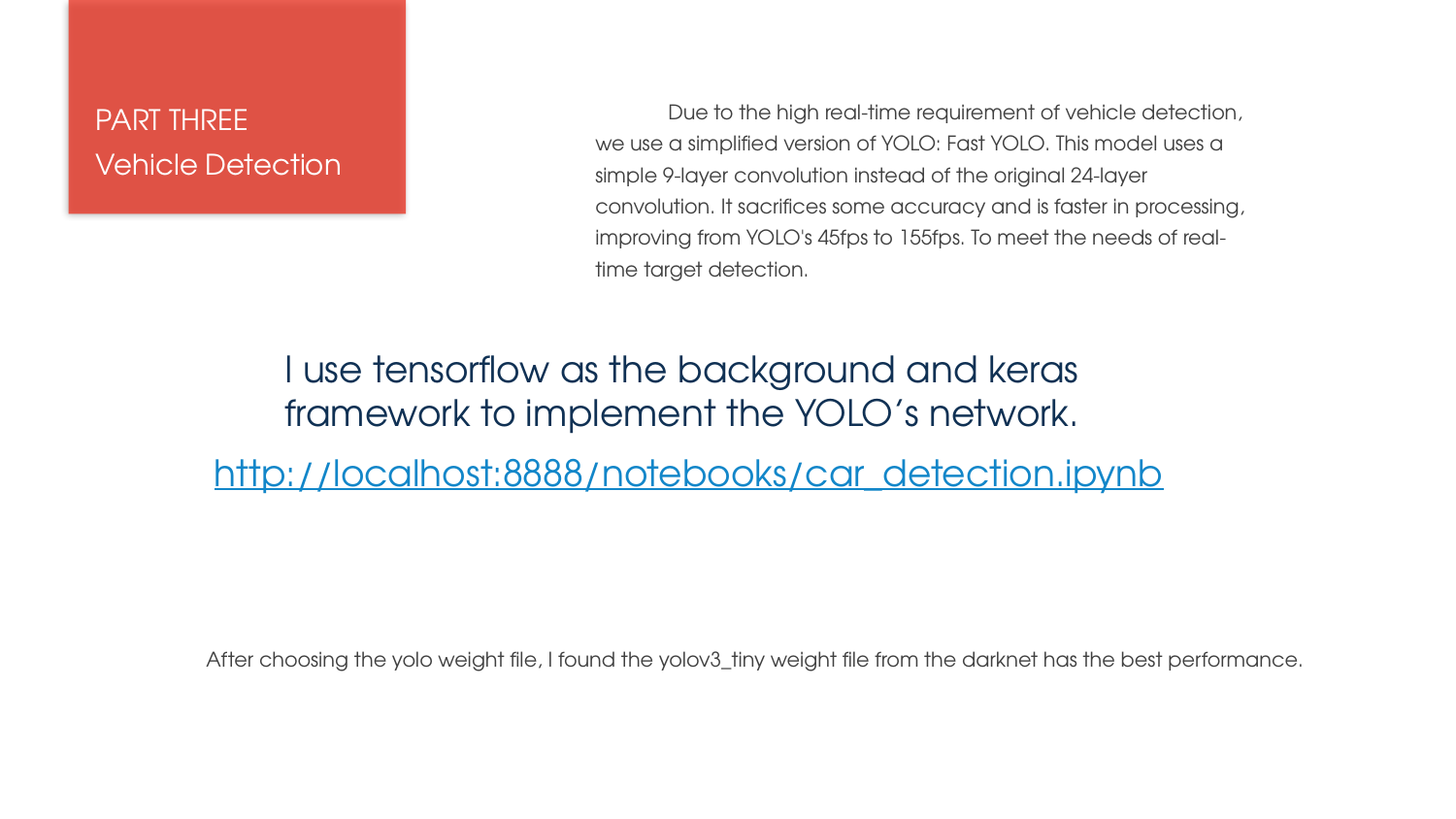

PART THREE
Vehicle Detection
Due to the high real-time requirement of vehicle detection, we use a simplified version of YOLO: Fast YOLO. This model uses a simple 9-layer convolution instead of the original 24-layer convolution. It sacrifices some accuracy and is faster in processing, improving from YOLO's 45fps to 155fps. To meet the needs of real-time target detection.
I use tensorflow as the background and keras framework to implement the YOLO’s network.
http://localhost:8888/notebooks/car_detection.ipynb
After choosing the yolo weight file, I found the yolov3_tiny weight file from the darknet has the best performance.